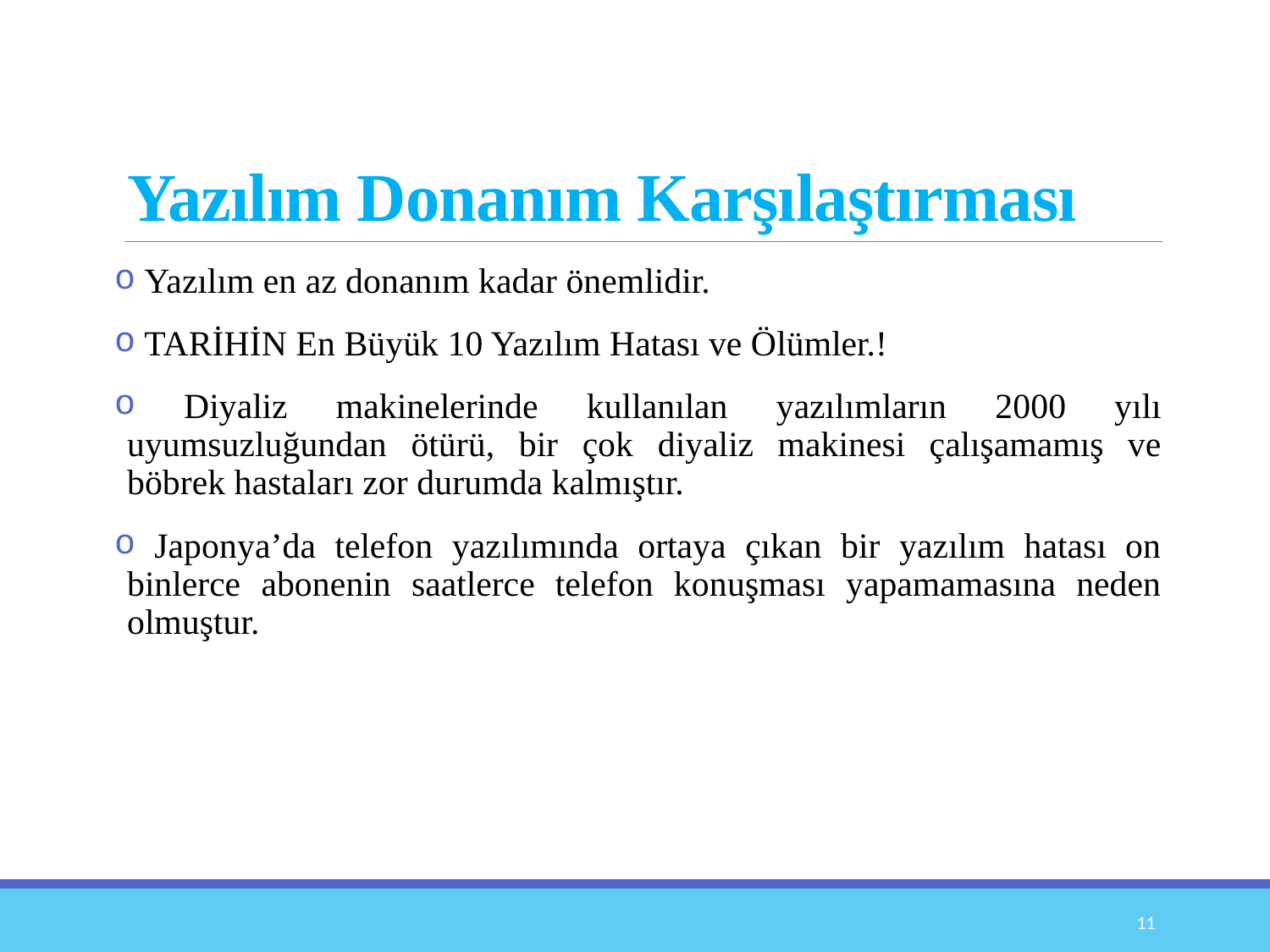

# Yazılım Donanım Karşılaştırması
 Yazılım en az donanım kadar önemlidir.
 TARİHİN En Büyük 10 Yazılım Hatası ve Ölümler.!
 Diyaliz makinelerinde kullanılan yazılımların 2000 yılı uyumsuzluğundan ötürü, bir çok diyaliz makinesi çalışamamış ve böbrek hastaları zor durumda kalmıştır.
 Japonya’da telefon yazılımında ortaya çıkan bir yazılım hatası on binlerce abonenin saatlerce telefon konuşması yapamamasına neden olmuştur.
11